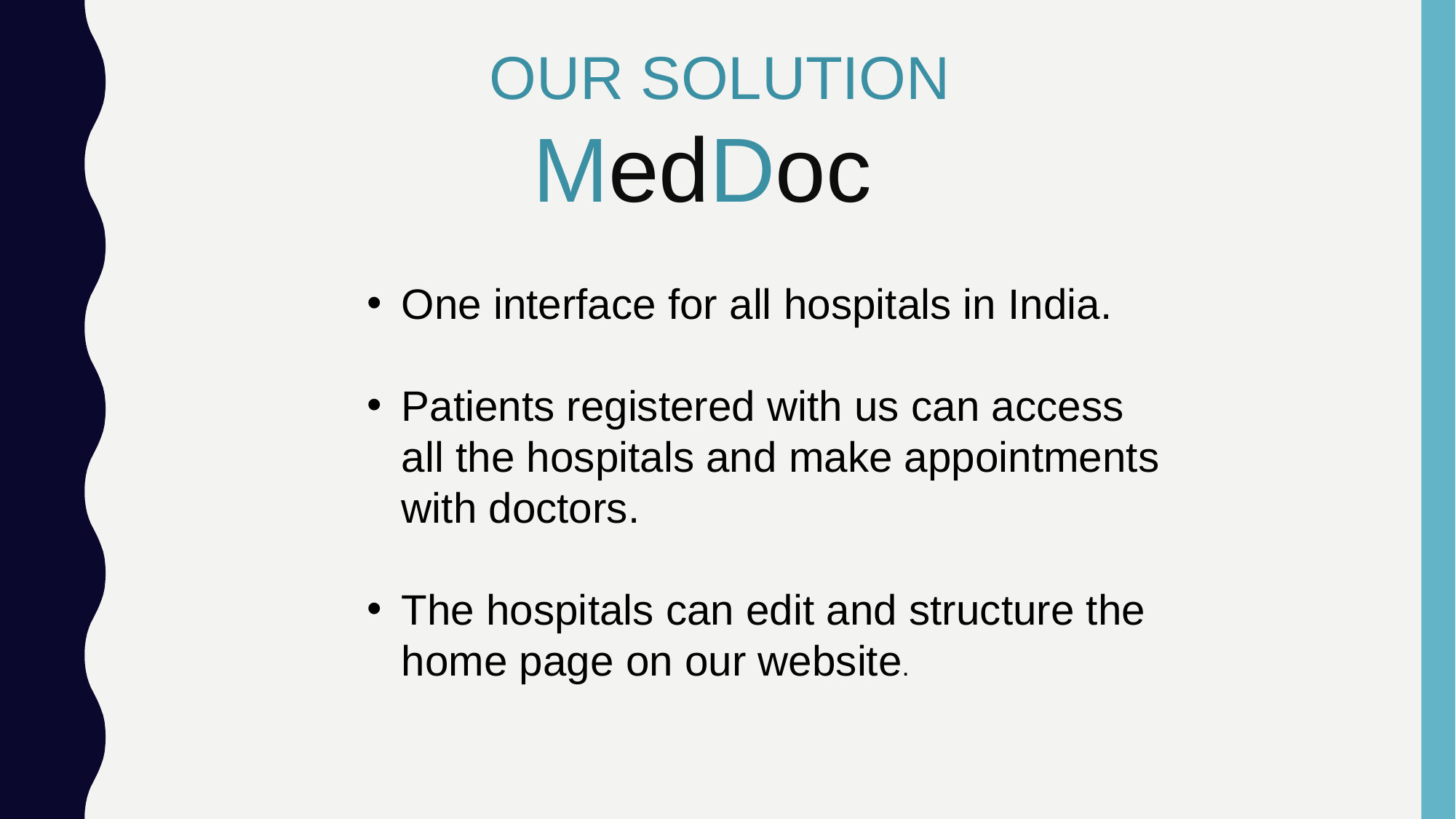

OUR SOLUTION
MedDoc

One interface for all hospitals in India.

Patients registered with us can access all the hospitals and make appointments with doctors.

The hospitals can edit and structure the home page on our website.